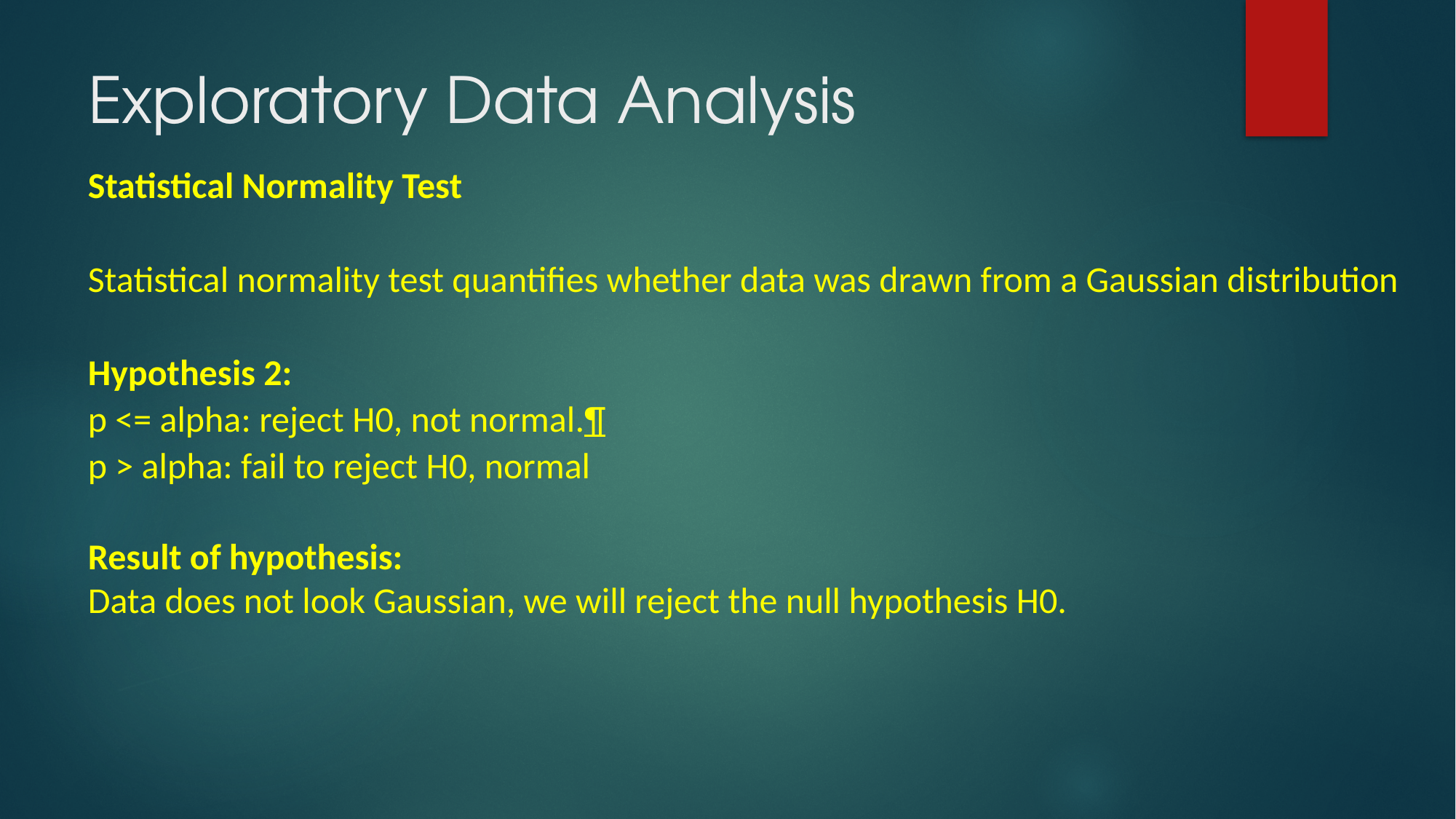

# Exploratory Data Analysis
Statistical Normality Test

Statistical normality test quantifies whether data was drawn from a Gaussian distribution

Hypothesis 2:
p <= alpha: reject H0, not normal.¶
p > alpha: fail to reject H0, normal

Result of hypothesis:
Data does not look Gaussian, we will reject the null hypothesis H0.